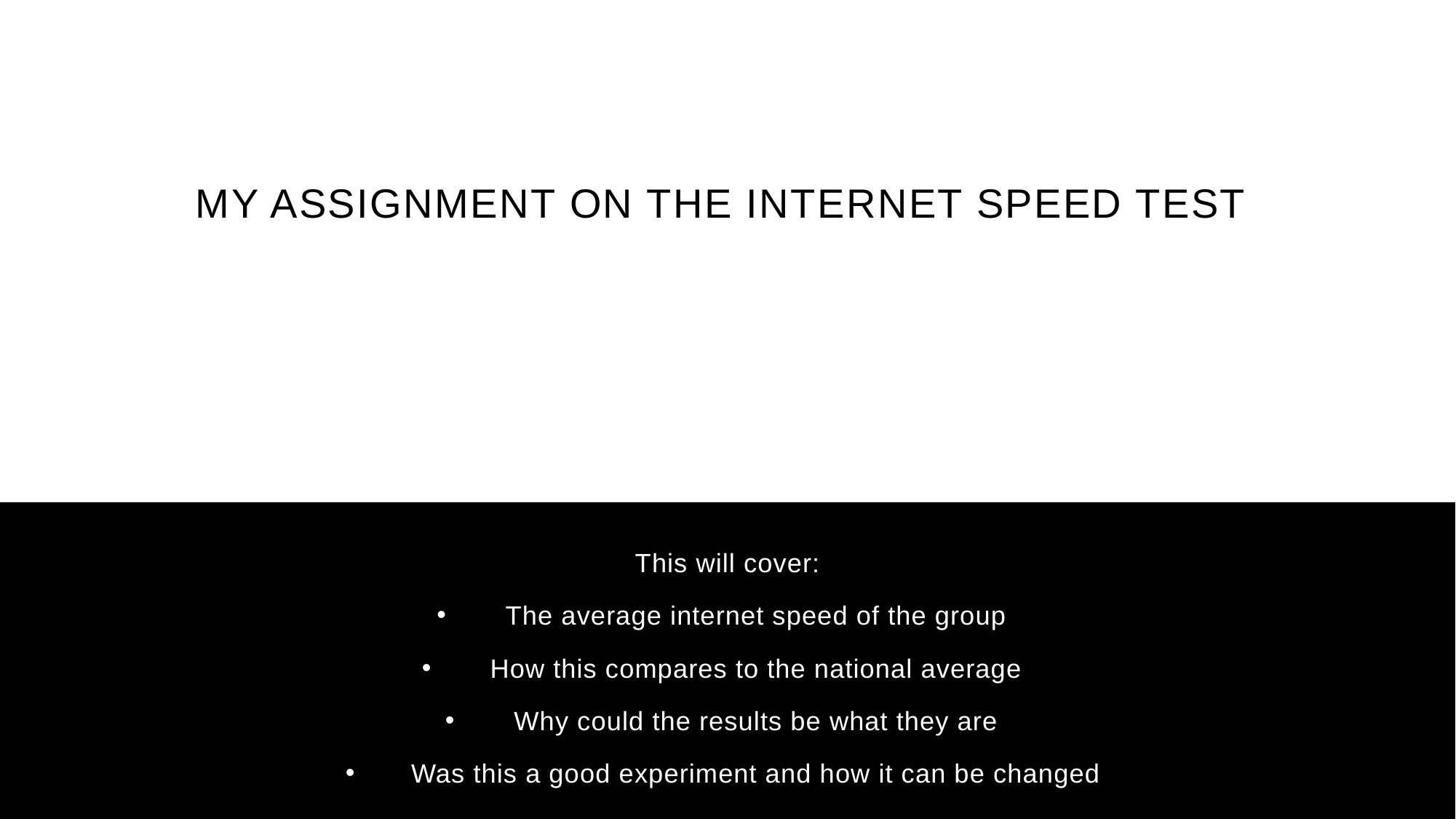

# My Assignment on the internet speed test
This will cover:
The average internet speed of the group
How this compares to the national average
Why could the results be what they are
Was this a good experiment and how it can be changed